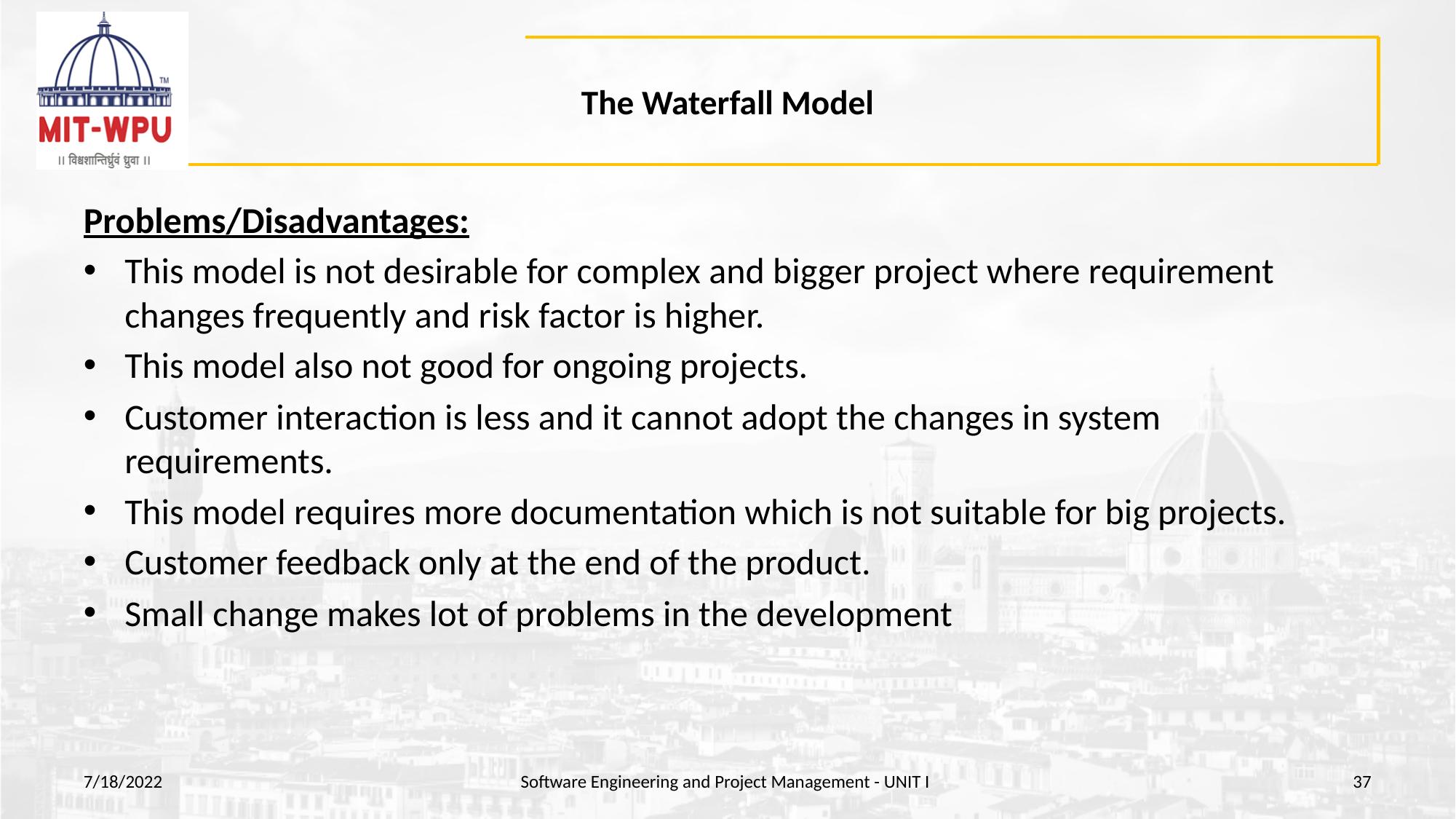

# The Waterfall Model
Problems/Disadvantages:
This model is not desirable for complex and bigger project where requirement changes frequently and risk factor is higher.
This model also not good for ongoing projects.
Customer interaction is less and it cannot adopt the changes in system requirements.
This model requires more documentation which is not suitable for big projects.
Customer feedback only at the end of the product.
Small change makes lot of problems in the development

7/18/2022
Software Engineering and Project Management - UNIT I
37